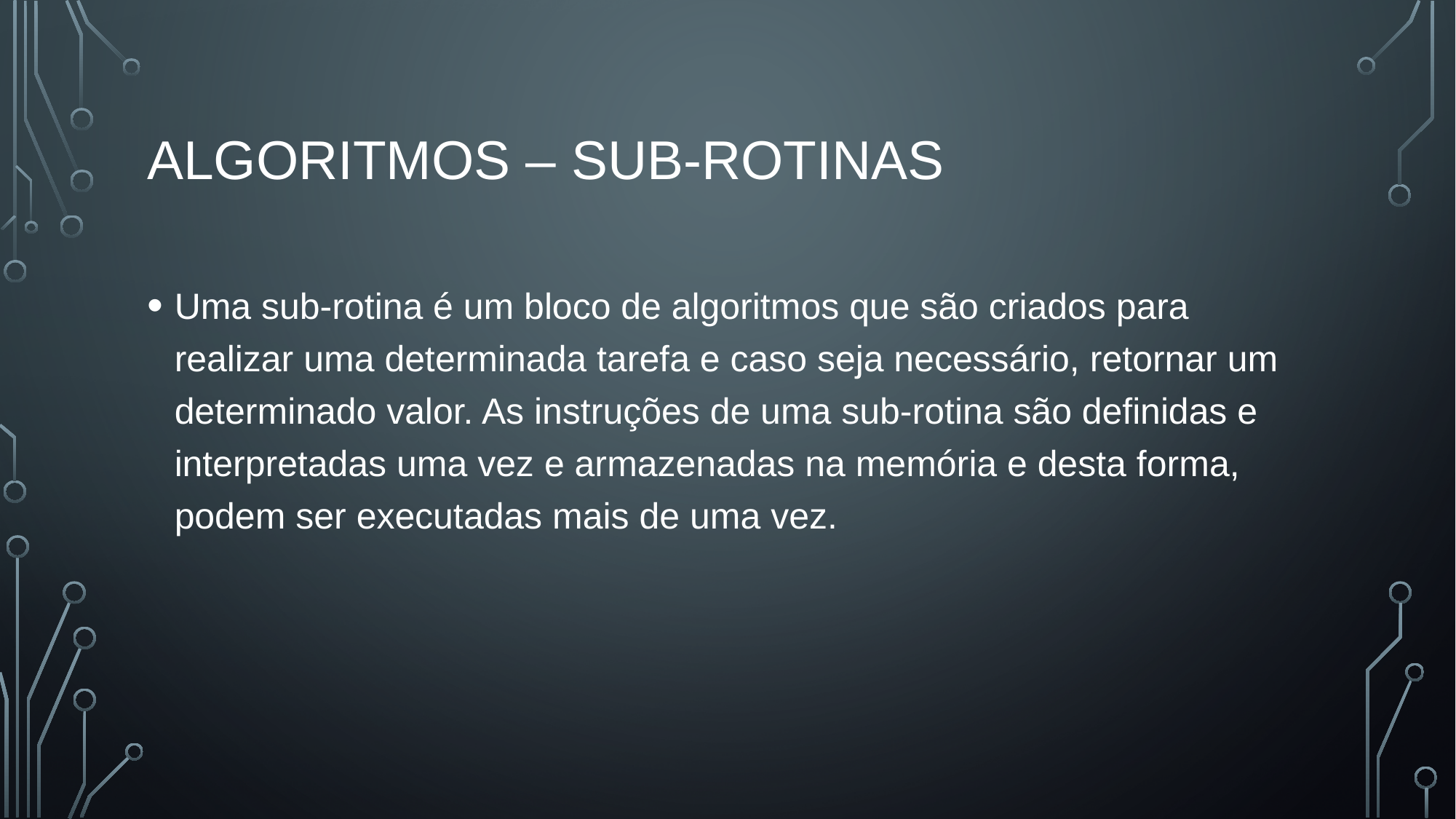

# Algoritmos – Sub-rotinas
Uma sub-rotina é um bloco de algoritmos que são criados para realizar uma determinada tarefa e caso seja necessário, retornar um determinado valor. As instruções de uma sub-rotina são definidas e interpretadas uma vez e armazenadas na memória e desta forma, podem ser executadas mais de uma vez.